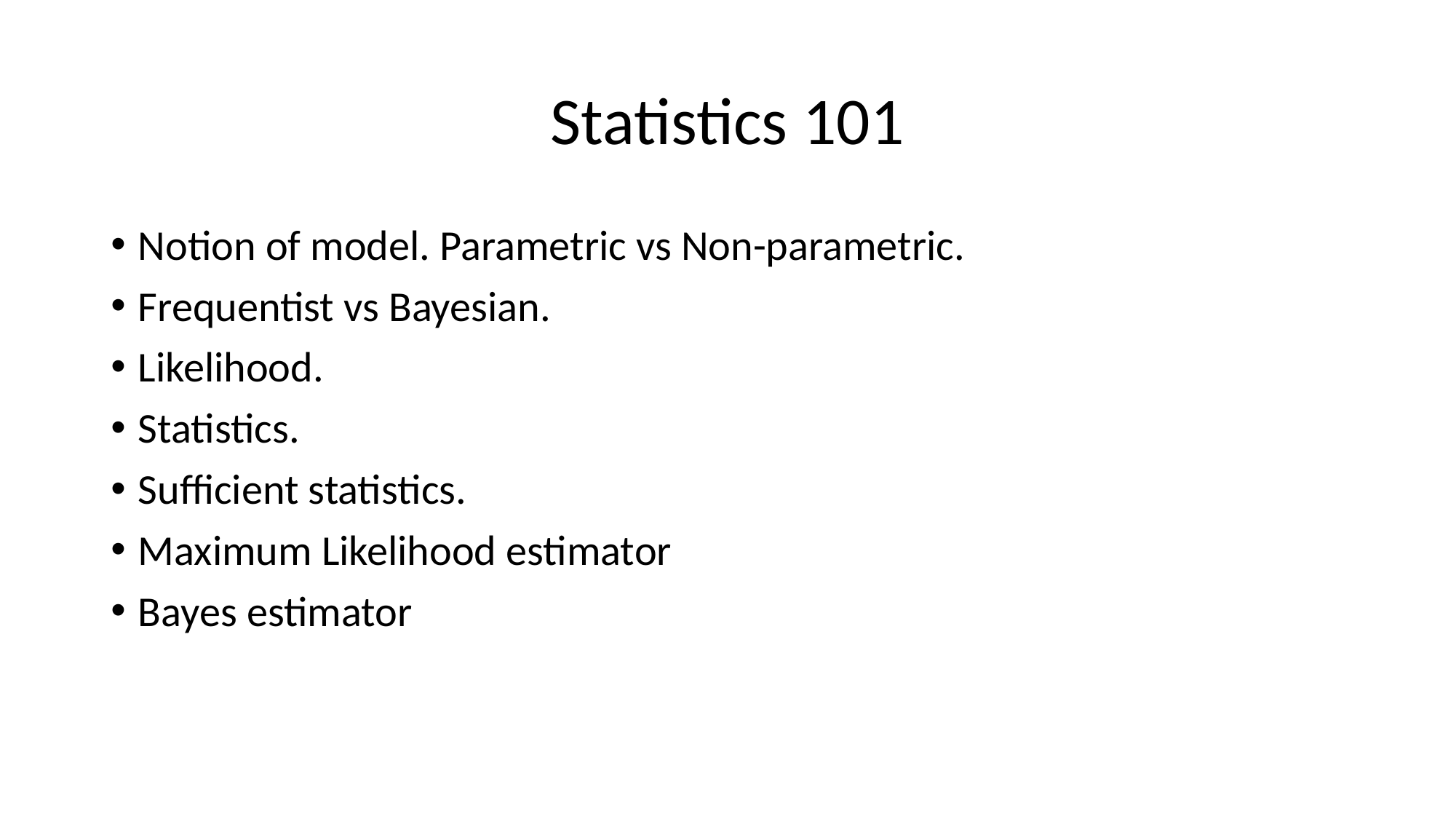

# Statistics 101
Notion of model. Parametric vs Non-parametric.
Frequentist vs Bayesian.
Likelihood.
Statistics.
Sufficient statistics.
Maximum Likelihood estimator
Bayes estimator